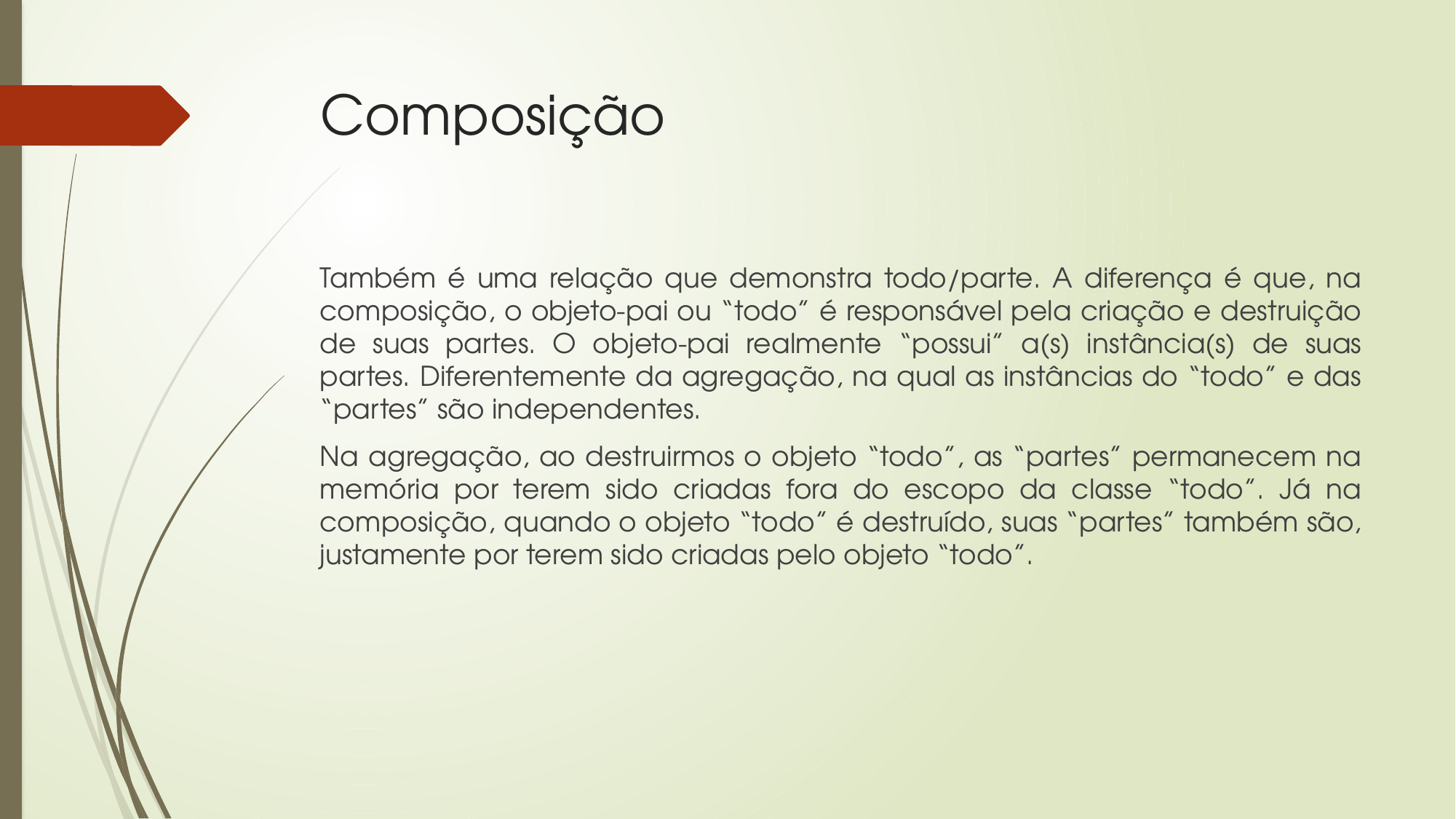

# Composição
Também é uma relação que demonstra todo/parte. A diferença é que, na composição, o objeto-pai ou “todo” é responsável pela criação e destruição de suas partes. O objeto-pai realmente “possui” a(s) instância(s) de suas partes. Diferentemente da agregação, na qual as instâncias do “todo” e das “partes” são independentes.
Na agregação, ao destruirmos o objeto “todo”, as “partes” permanecem na memória por terem sido criadas fora do escopo da classe “todo”. Já na composição, quando o objeto “todo” é destruído, suas “partes” também são, justamente por terem sido criadas pelo objeto “todo”.